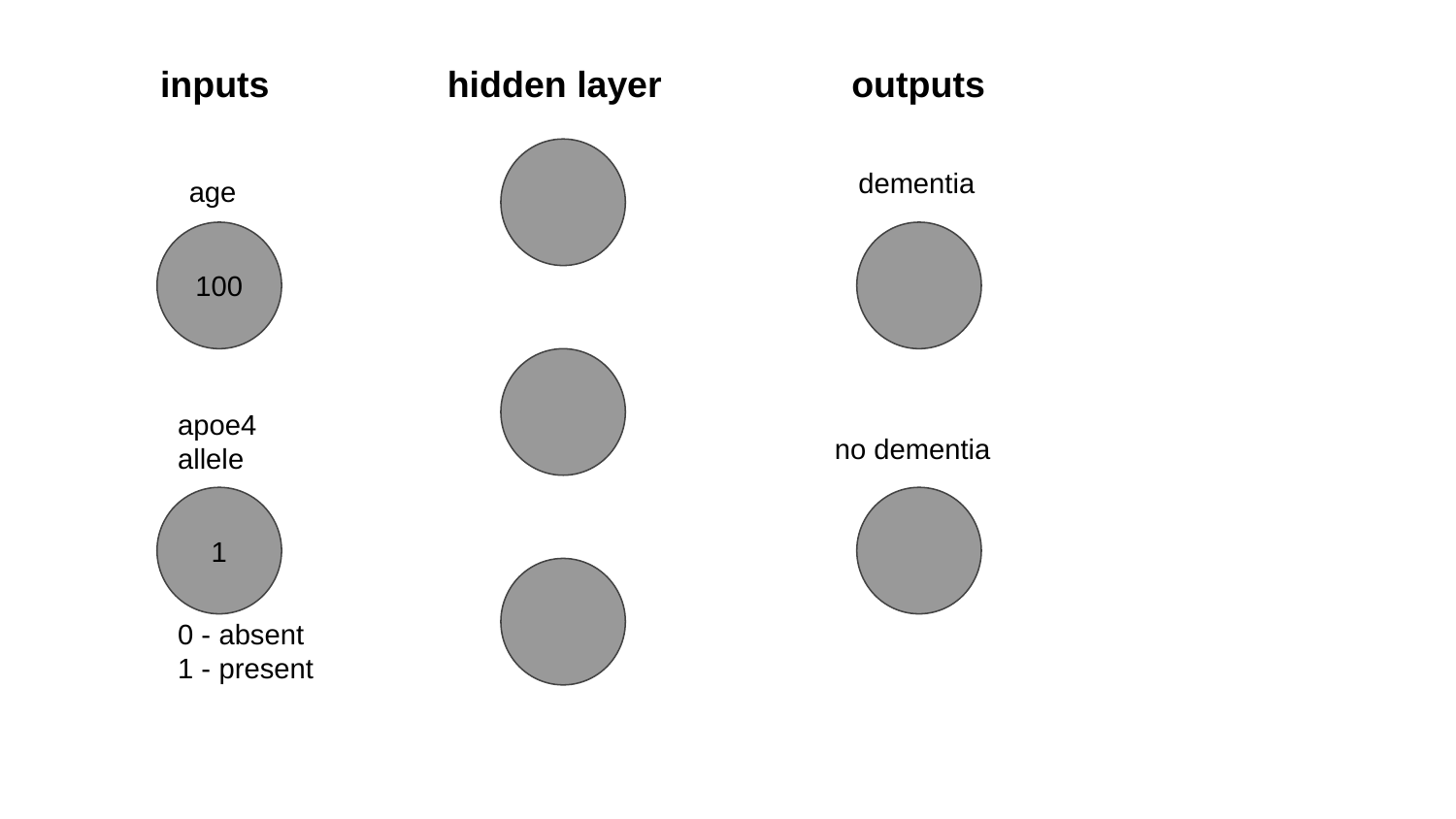

inputs
hidden layer
outputs

dementia
age
100

apoe4 allele
no dementia
1

0 - absent
1 - present